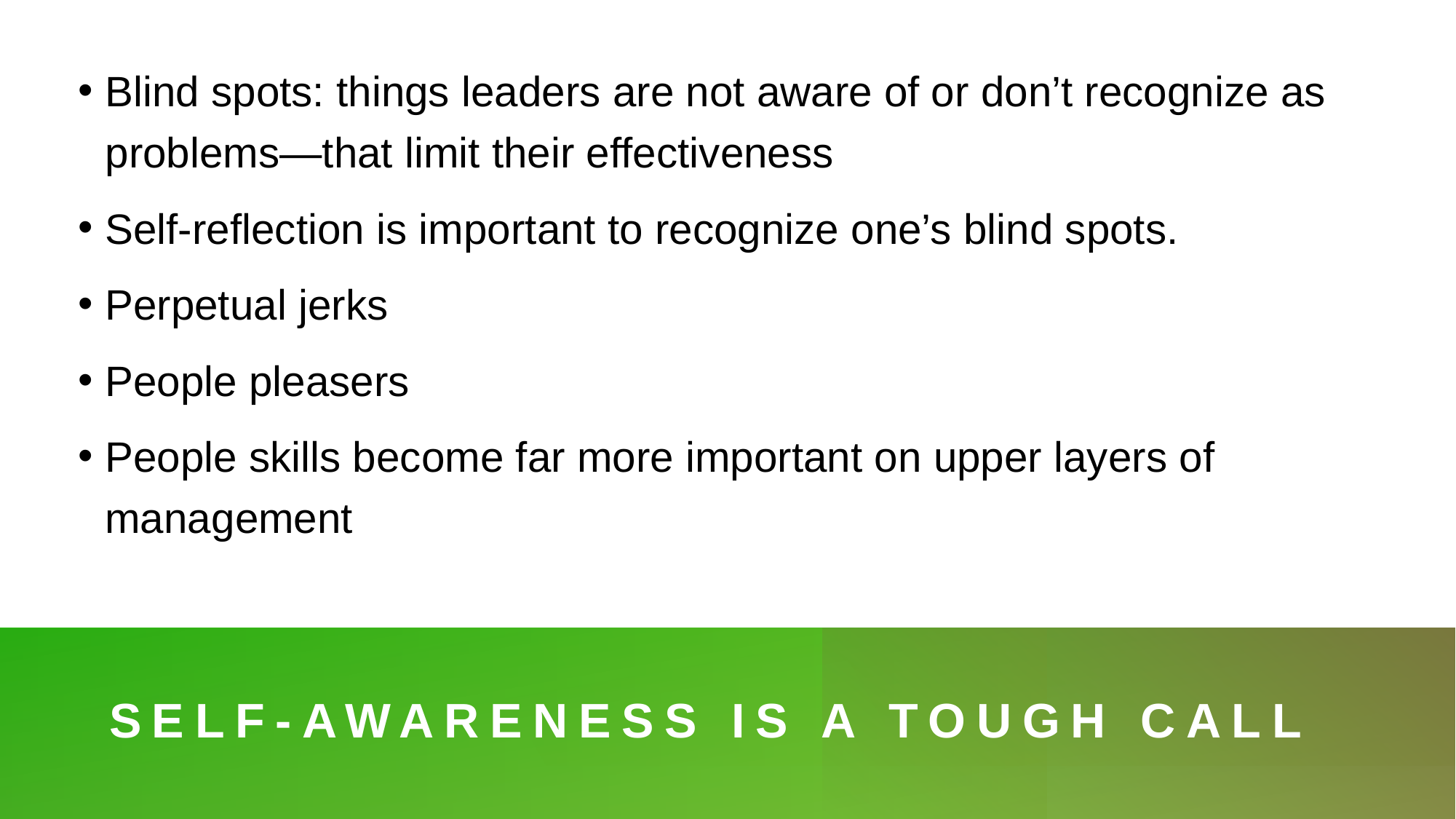

Blind spots: things leaders are not aware of or don’t recognize as problems—that limit their effectiveness
Self-reflection is important to recognize one’s blind spots.
Perpetual jerks
People pleasers
People skills become far more important on upper layers of management

# SELF-AWARENESS IS A TOUGH CALL